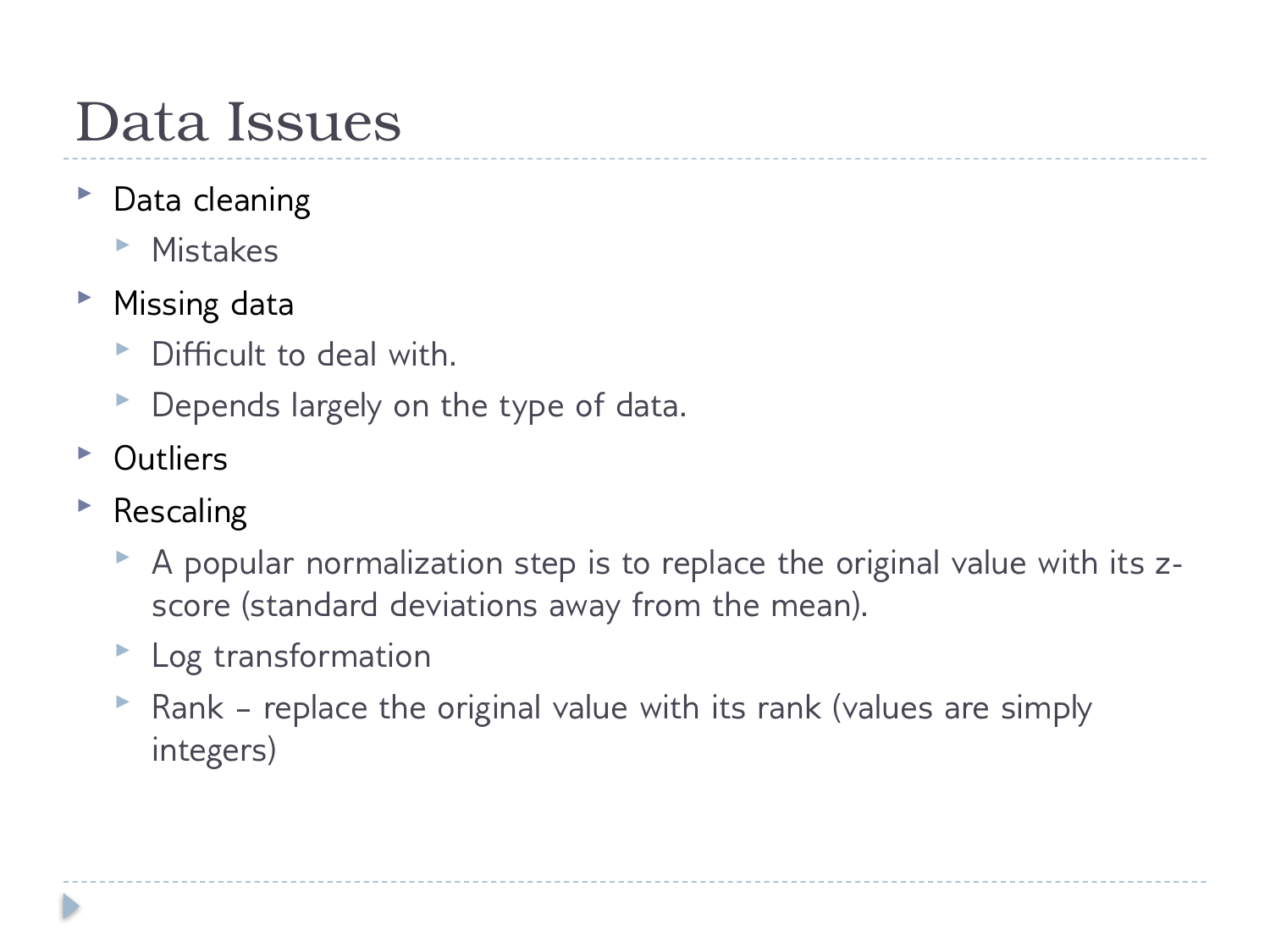

# Data Issues
Data cleaning
Mistakes
Missing data
Difficult to deal with.
Depends largely on the type of data.
Outliers
Rescaling
A popular normalization step is to replace the original value with its z-score (standard deviations away from the mean).
Log transformation
Rank – replace the original value with its rank (values are simply integers)